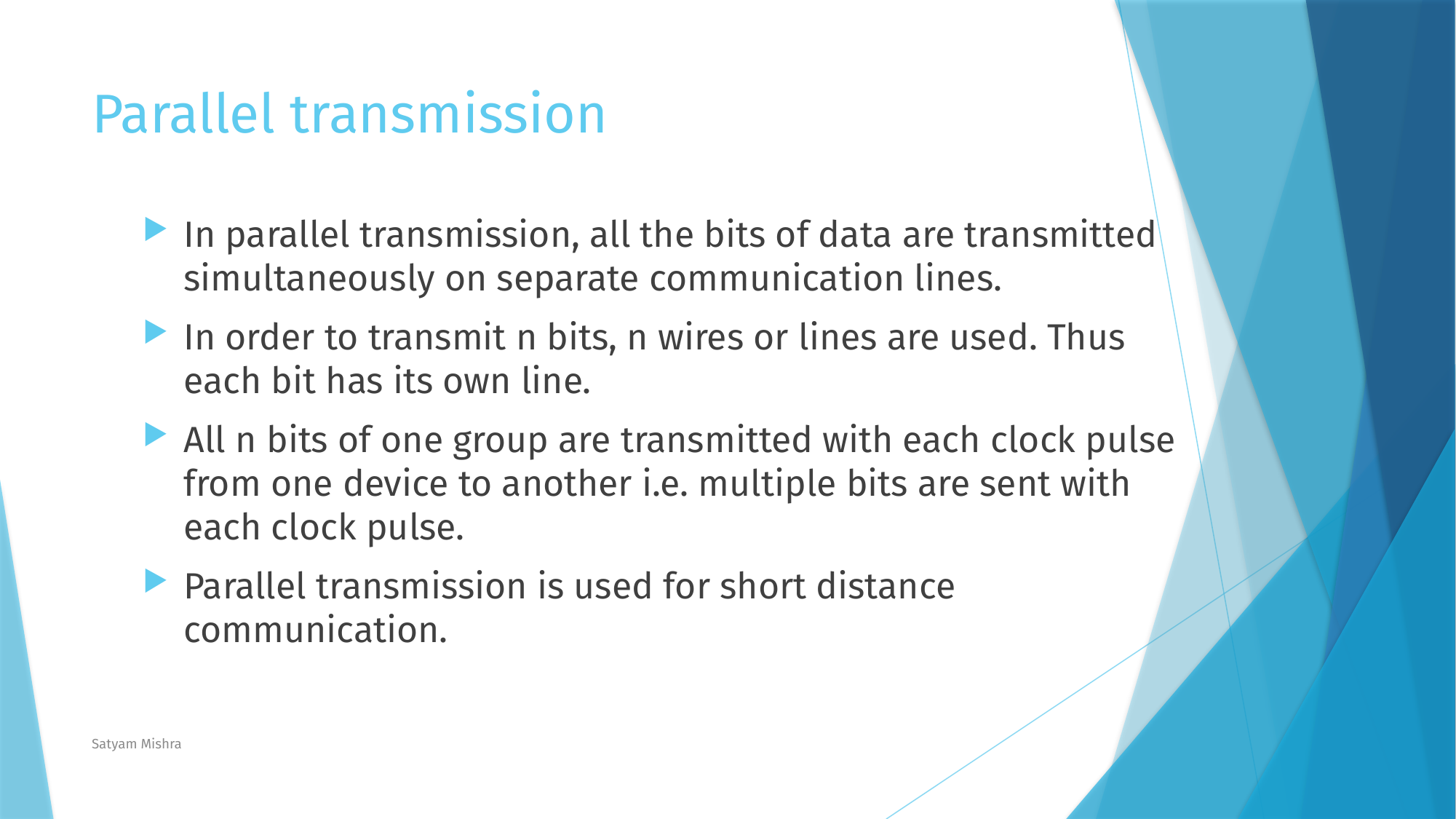

# Parallel transmission
In parallel transmission, all the bits of data are transmitted simultaneously on separate communication lines.
In order to transmit n bits, n wires or lines are used. Thus each bit has its own line.
All n bits of one group are transmitted with each clock pulse from one device to another i.e. multiple bits are sent with each clock pulse.
Parallel transmission is used for short distance communication.
Satyam Mishra